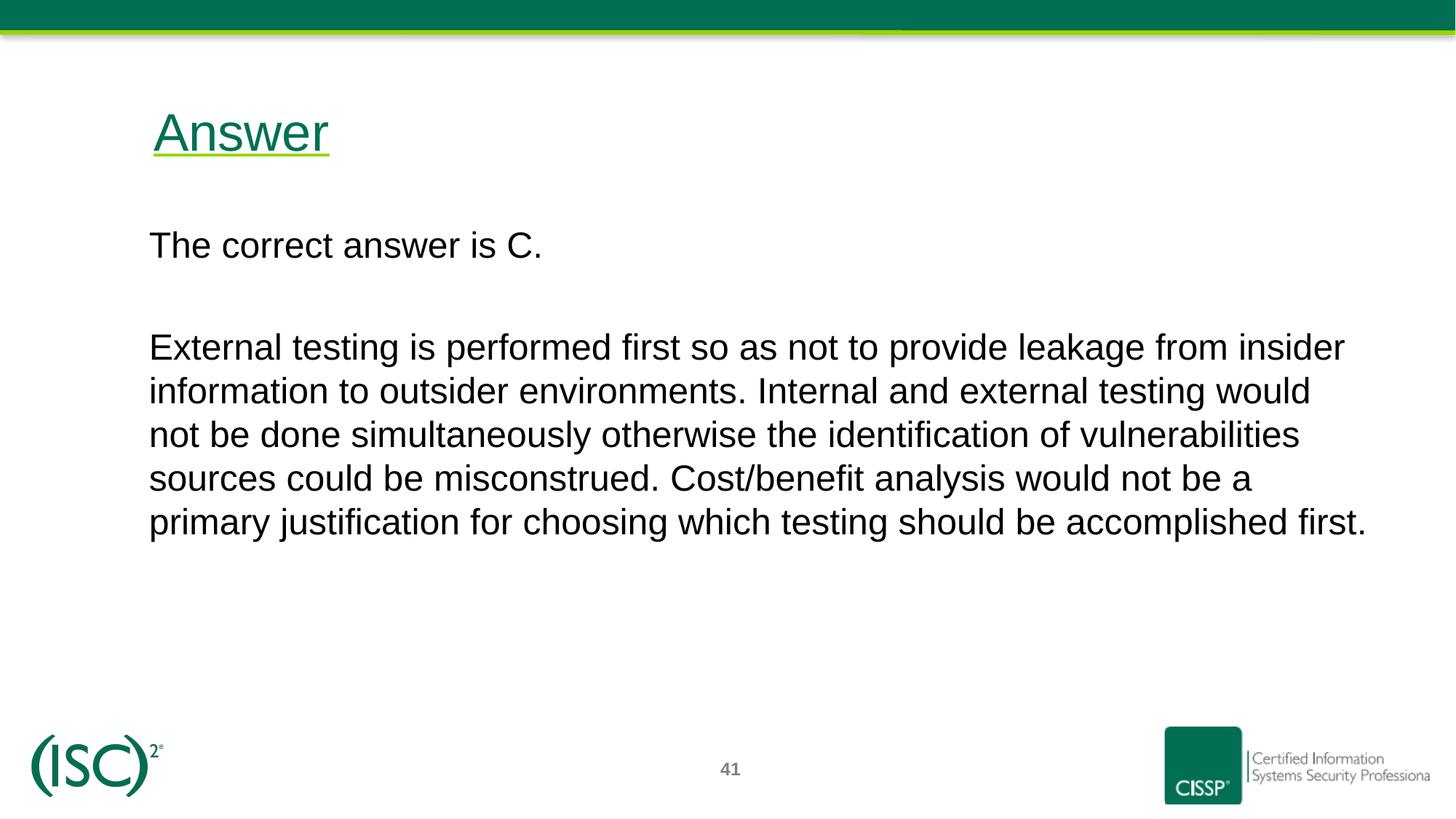

# Answer
The correct answer is C.

External testing is performed first so as not to provide leakage from insider information to outsider environments. Internal and external testing would not be done simultaneously otherwise the identification of vulnerabilities sources could be misconstrued. Cost/benefit analysis would not be a primary justification for choosing which testing should be accomplished first.